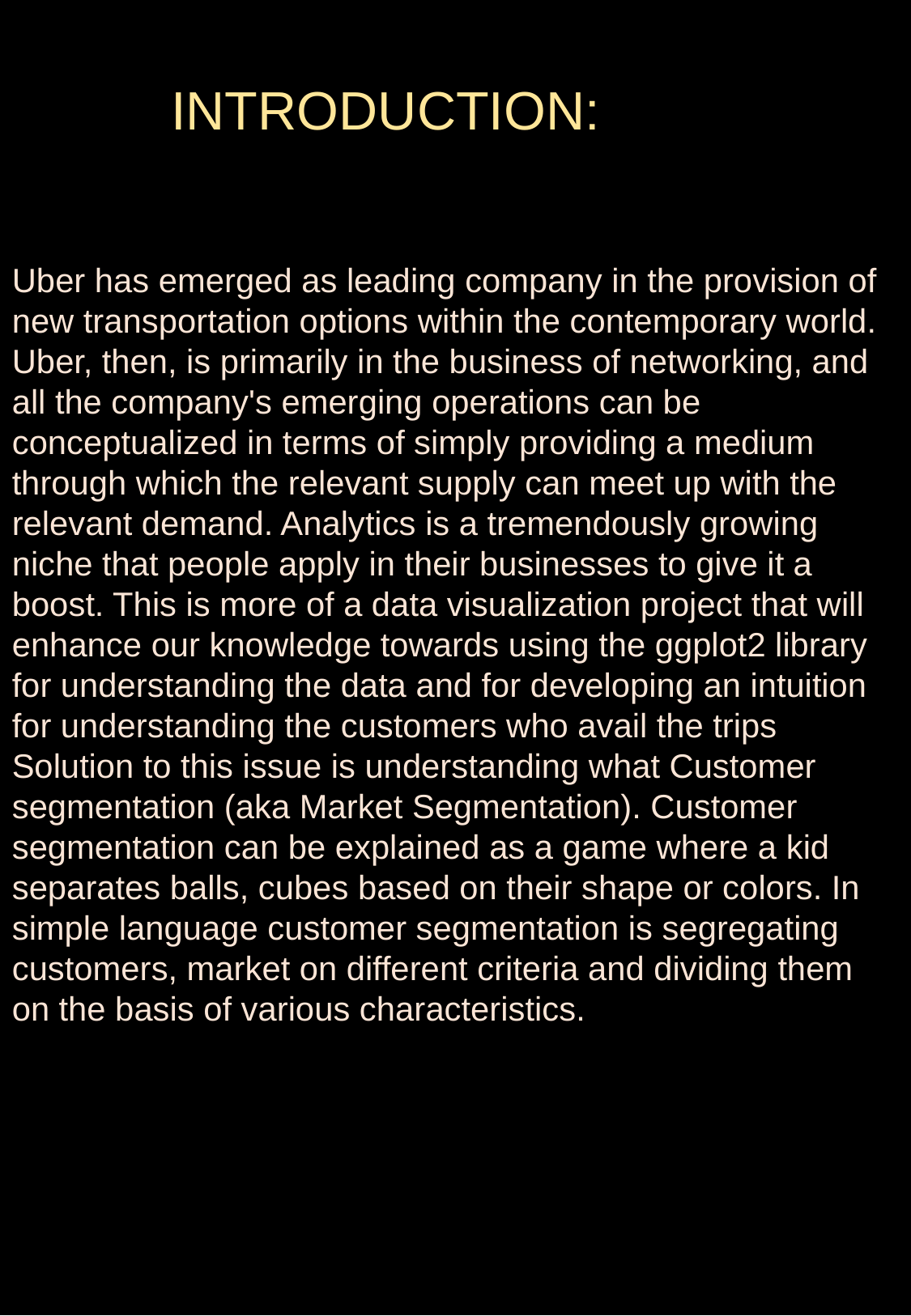

INTRODUCTION:
Uber has emerged as leading company in the provision of new transportation options within the contemporary world. Uber, then, is primarily in the business of networking, and all the company's emerging operations can be conceptualized in terms of simply providing a medium through which the relevant supply can meet up with the relevant demand. Analytics is a tremendously growing niche that people apply in their businesses to give it a boost. This is more of a data visualization project that will enhance our knowledge towards using the ggplot2 library for understanding the data and for developing an intuition for understanding the customers who avail the trips Solution to this issue is understanding what Customer segmentation (aka Market Segmentation). Customer segmentation can be explained as a game where a kid separates balls, cubes based on their shape or colors. In simple language customer segmentation is segregating customers, market on different criteria and dividing them on the basis of various characteristics.